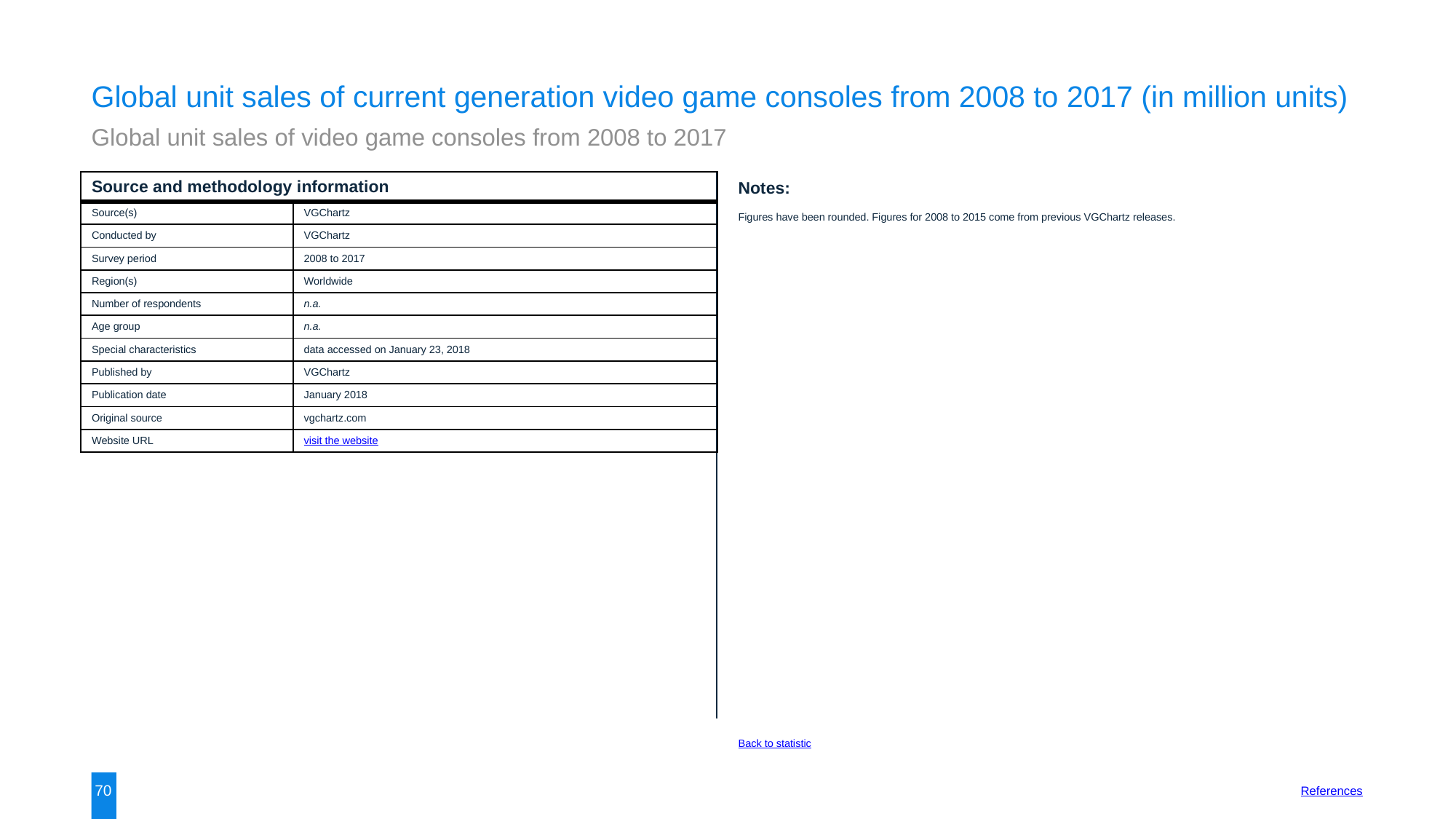

Global unit sales of current generation video game consoles from 2008 to 2017 (in million units)
Global unit sales of video game consoles from 2008 to 2017
| Source and methodology information |  |
| --- | --- |
| Source(s) | VGChartz |
| Conducted by | VGChartz |
| Survey period | 2008 to 2017 |
| Region(s) | Worldwide |
| Number of respondents | n.a. |
| Age group | n.a. |
| Special characteristics | data accessed on January 23, 2018 |
| Published by | VGChartz |
| Publication date | January 2018 |
| Original source | vgchartz.com |
| Website URL | visit the website |

Notes:

Figures have been rounded. Figures for 2008 to 2015 come from previous VGChartz releases.
Back to statistic

70
References